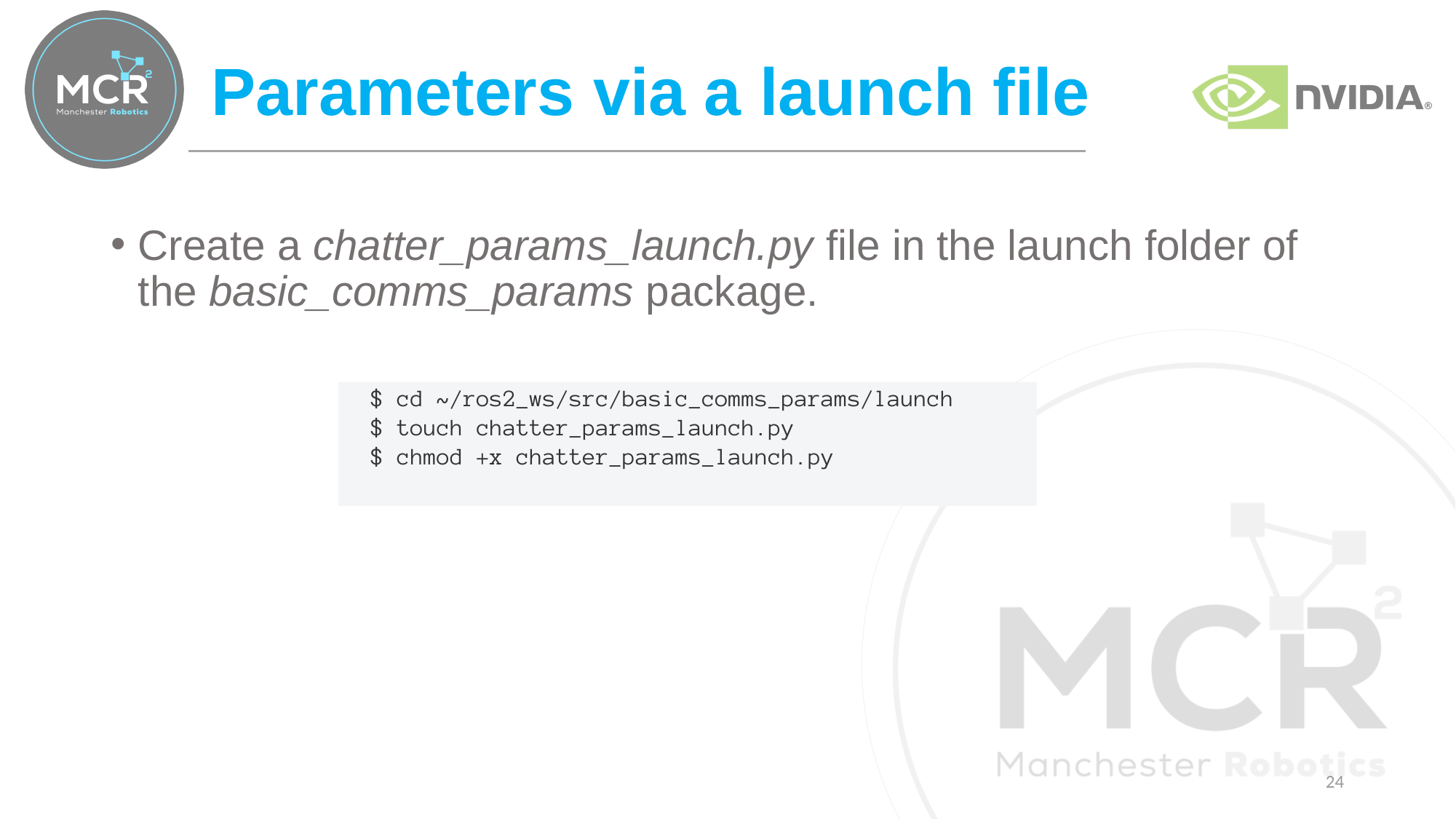

# Parameters via a launch file
Create a chatter_params_launch.py file in the launch folder of the basic_comms_params package.

$ cd ~/ros2_ws/src/basic_comms_params/launch
$ touch chatter_params_launch.py
$ chmod +x chatter_params_launch.py

24